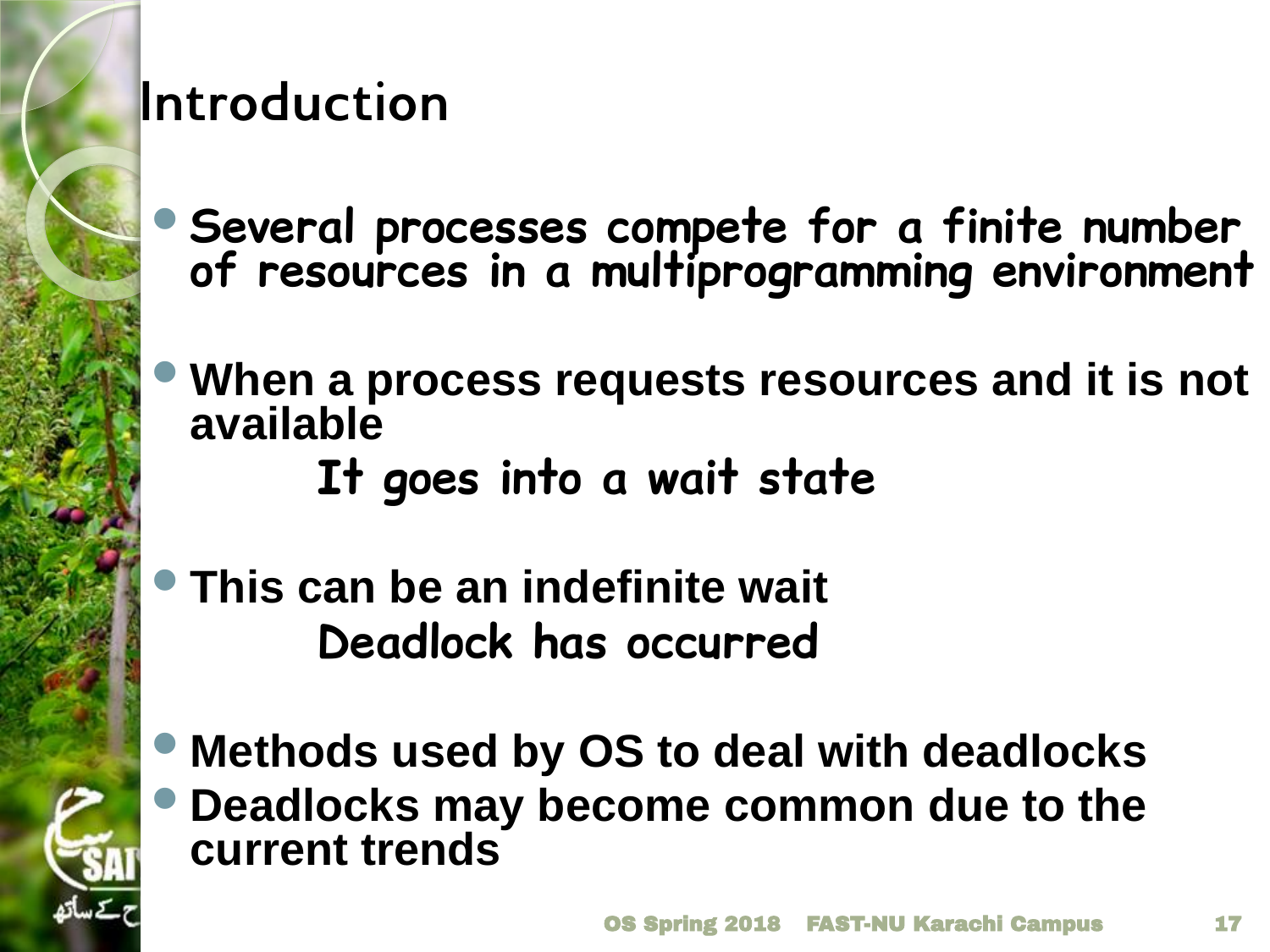

# Introduction
Several processes compete for a finite number of resources in a multiprogramming environment

When a process requests resources and it is not available
		It goes into a wait state

This can be an indefinite wait
		Deadlock has occurred

Methods used by OS to deal with deadlocks
Deadlocks may become common due to the current trends

OS Spring 2018
FAST-NU Karachi Campus
17